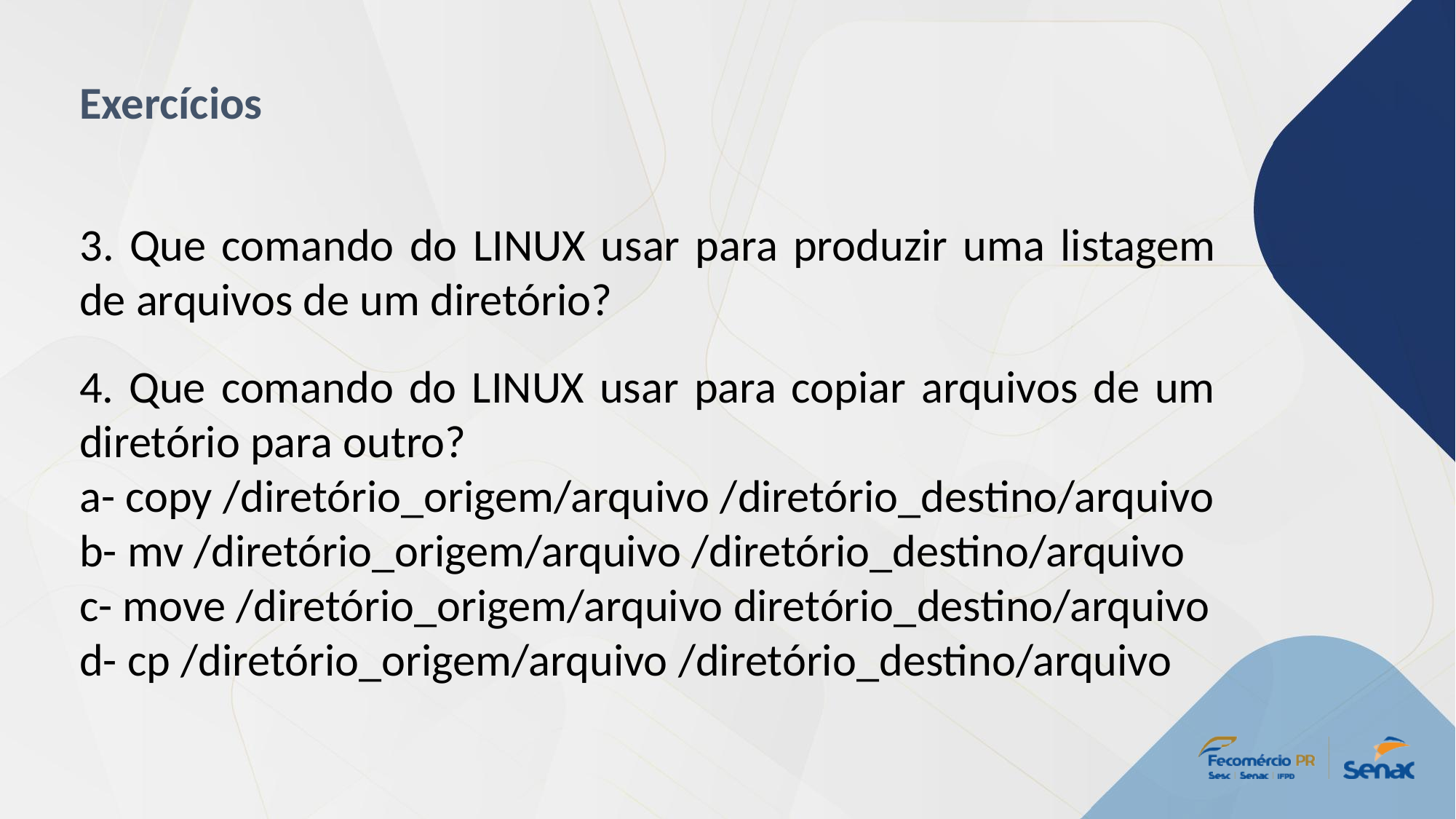

Exercícios
3. Que comando do LINUX usar para produzir uma listagem de arquivos de um diretório?

4. Que comando do LINUX usar para copiar arquivos de um diretório para outro?
a- copy /diretório_origem/arquivo /diretório_destino/arquivo
b- mv /diretório_origem/arquivo /diretório_destino/arquivo
c- move /diretório_origem/arquivo diretório_destino/arquivo
d- cp /diretório_origem/arquivo /diretório_destino/arquivo